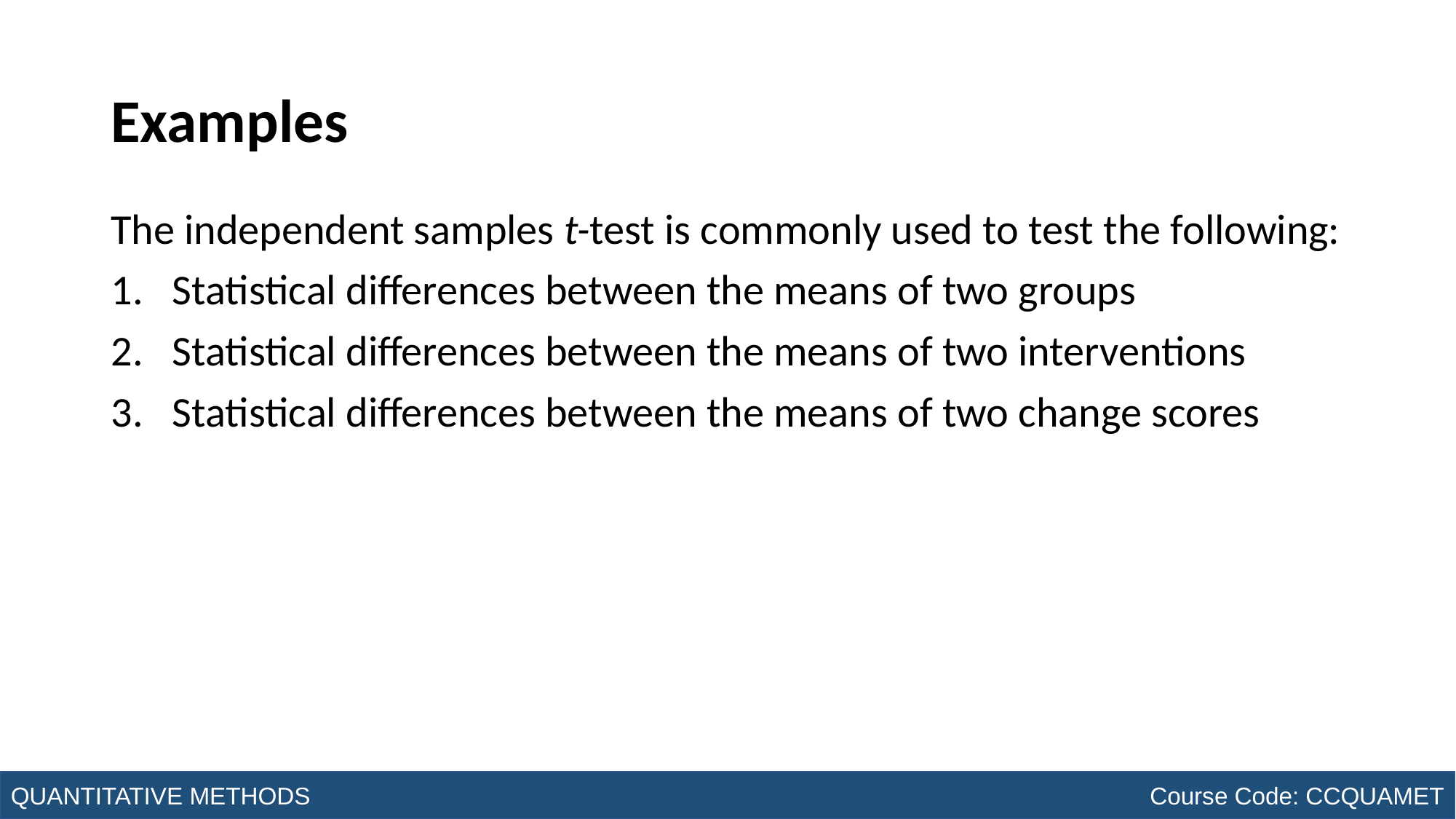

# Examples
The independent samples t-test is commonly used to test the following:
Statistical differences between the means of two groups
Statistical differences between the means of two interventions
Statistical differences between the means of two change scores

Joseph Marvin R. Imperial
QUANTITATIVE METHODS
NU College of Computing and Information Technologies
Course Code: CCQUAMET